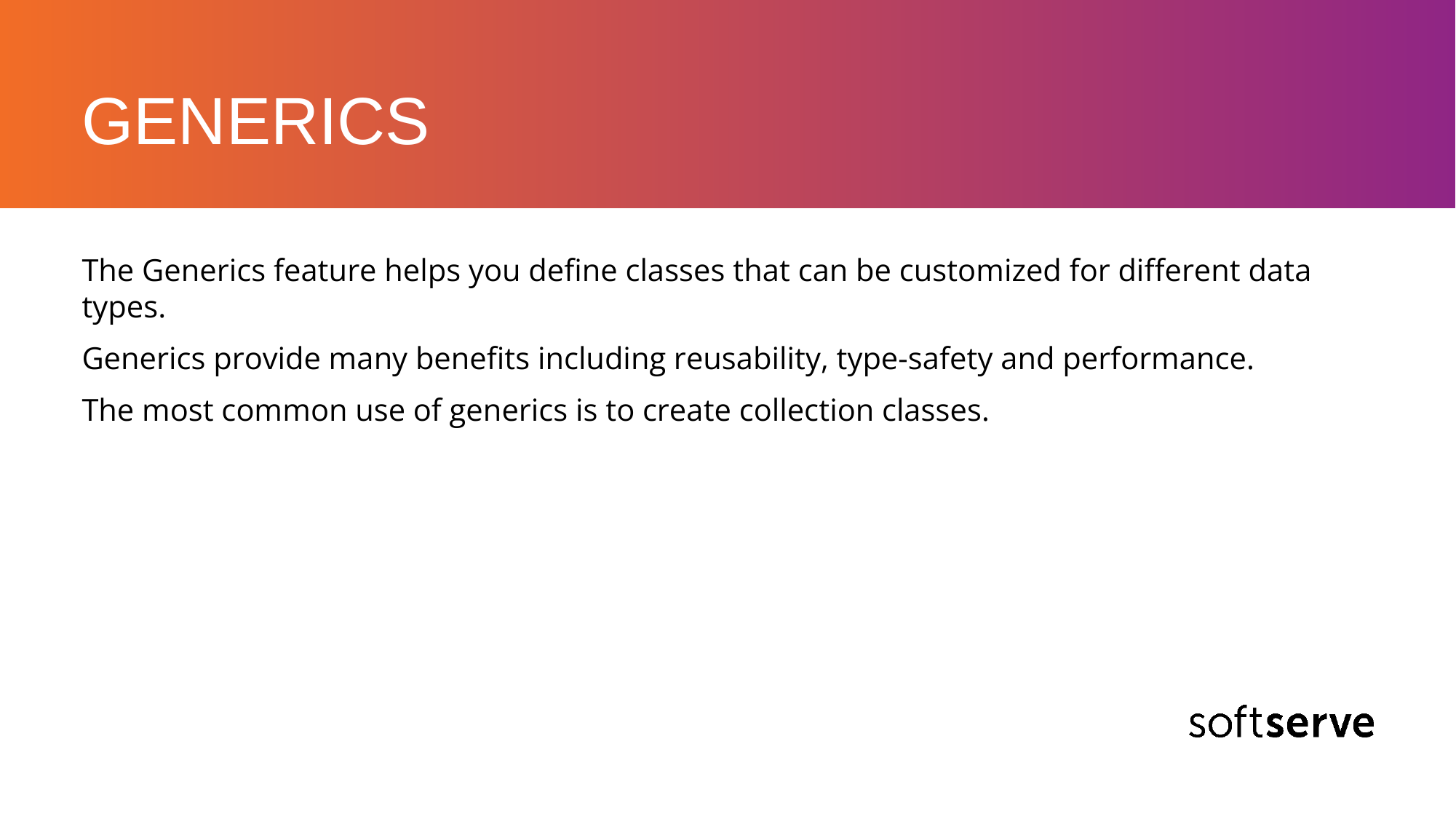

# GENERICS
The Generics feature helps you define classes that can be customized for different data types.
Generics provide many benefits including reusability, type-safety and performance.
The most common use of generics is to create collection classes.